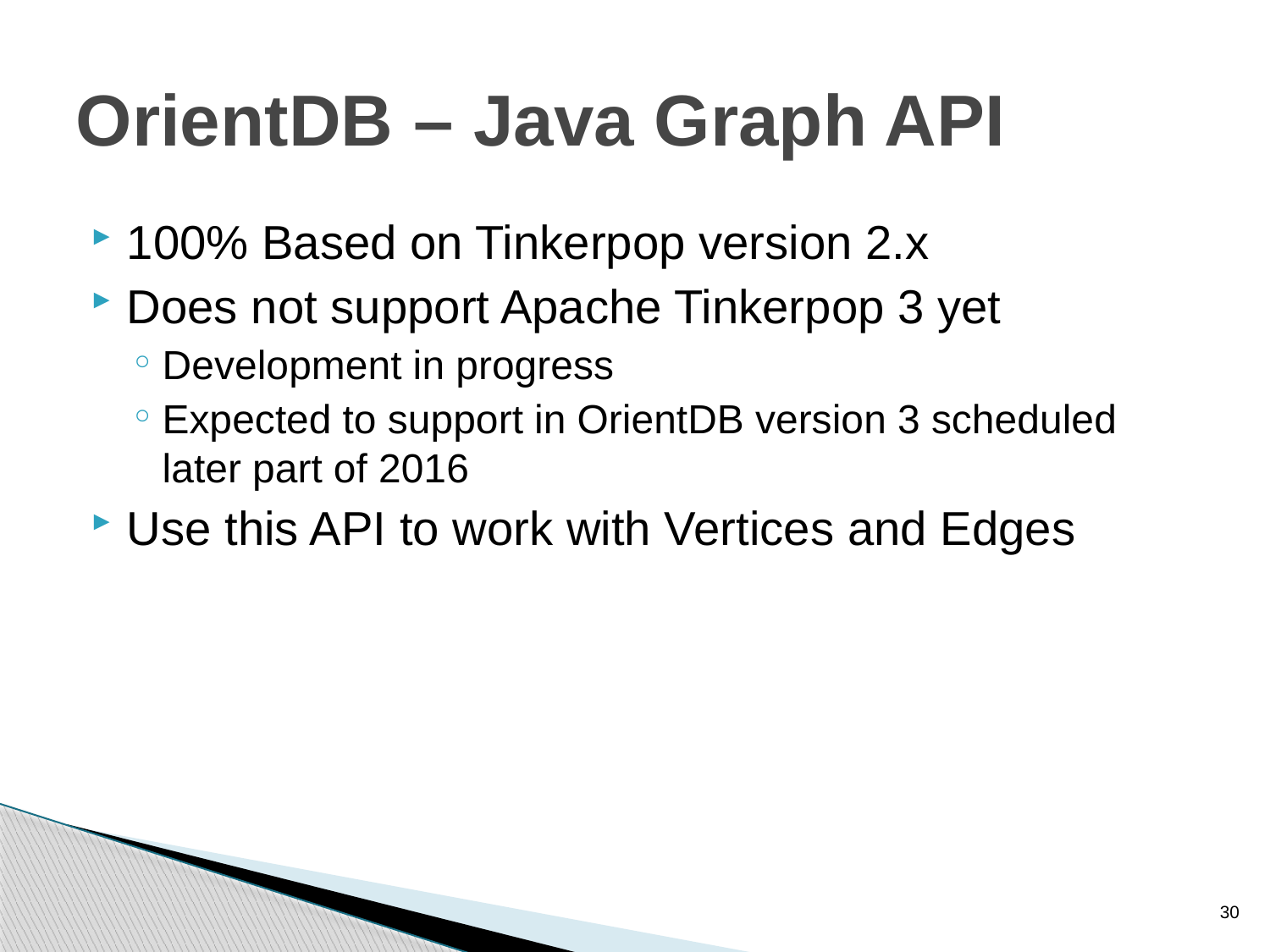

# OrientDB – Java Graph API
100% Based on Tinkerpop version 2.x
Does not support Apache Tinkerpop 3 yet
Development in progress
Expected to support in OrientDB version 3 scheduled later part of 2016
Use this API to work with Vertices and Edges
30